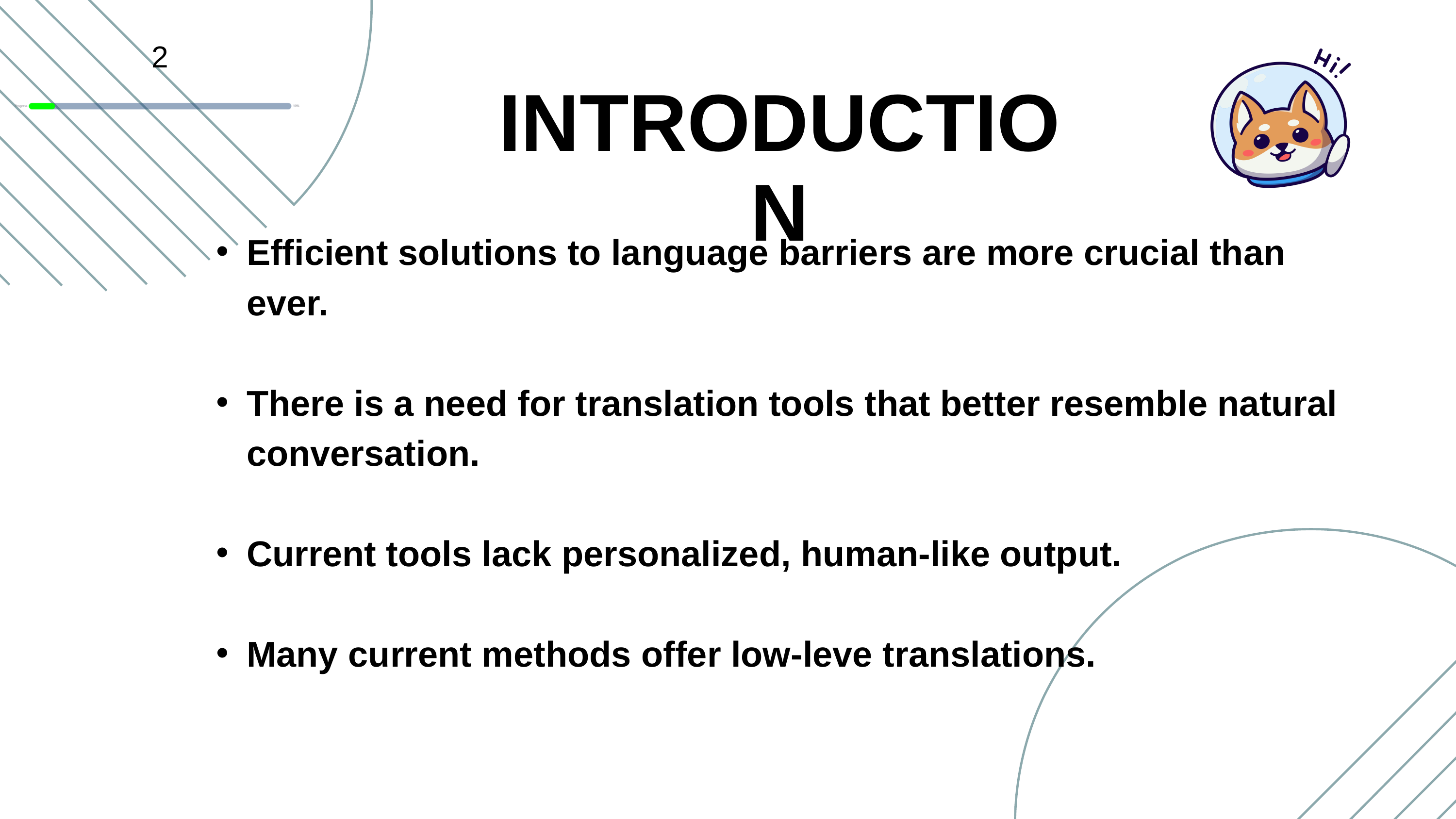

2

INTRODUCTION
Efficient solutions to language barriers are more crucial than ever.

There is a need for translation tools that better resemble natural conversation.

Current tools lack personalized, human-like output.

Many current methods offer low-leve translations.